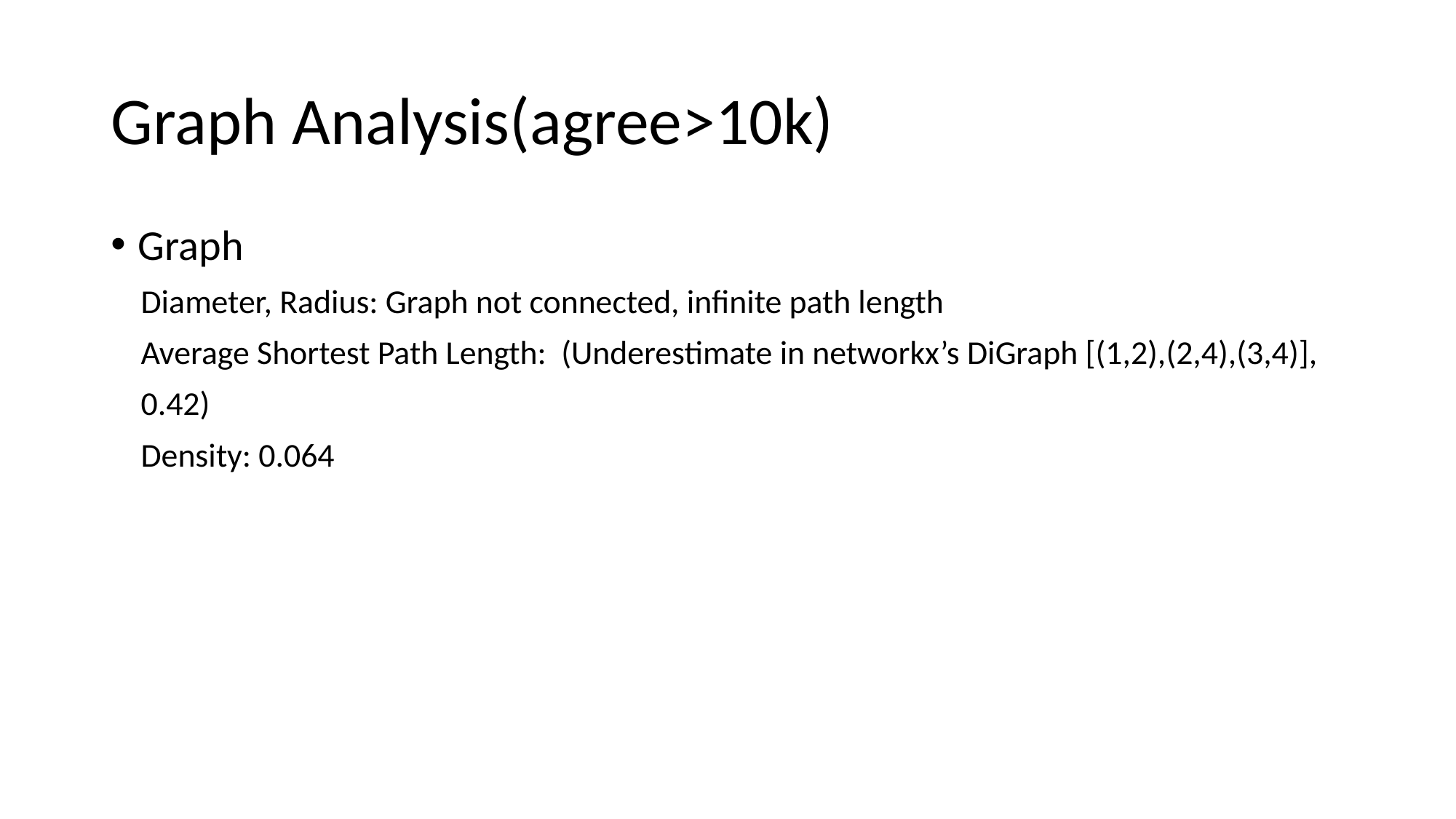

# Graph Analysis(agree>10k)
Graph
    Diameter, Radius: Graph not connected, infinite path length
    Average Shortest Path Length:  (Underestimate in networkx’s DiGraph [(1,2),(2,4),(3,4)],
    0.42)
    Density: 0.064